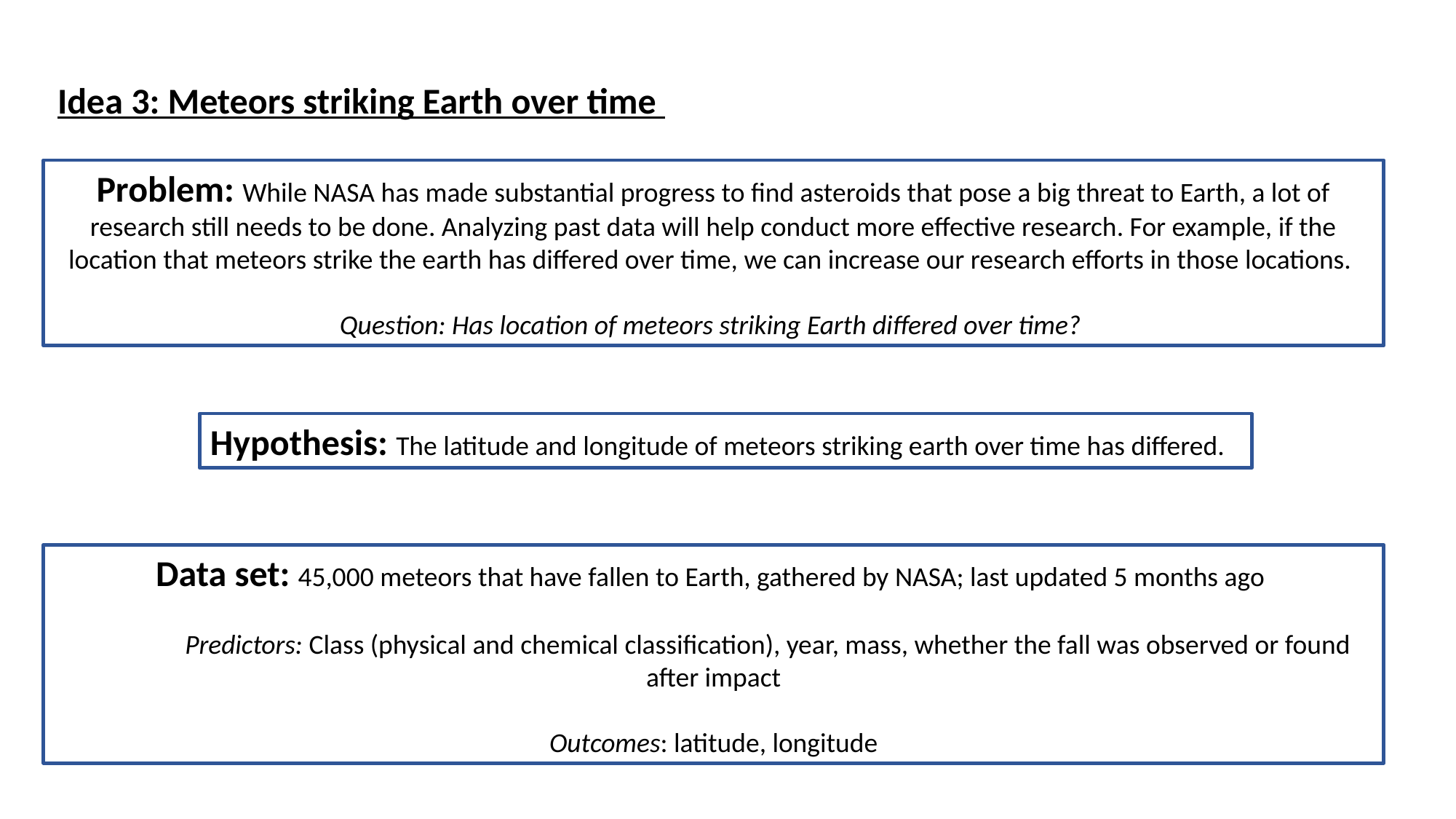

Idea 3: Meteors striking Earth over time
Problem: While NASA has made substantial progress to find asteroids that pose a big threat to Earth, a lot of research still needs to be done. Analyzing past data will help conduct more effective research. For example, if the location that meteors strike the earth has differed over time, we can increase our research efforts in those locations.

Question: Has location of meteors striking Earth differed over time?
Hypothesis: The latitude and longitude of meteors striking earth over time has differed.
Data set: 45,000 meteors that have fallen to Earth, gathered by NASA; last updated 5 months ago

	Predictors: Class (physical and chemical classification), year, mass, whether the fall was observed or found after impact

Outcomes: latitude, longitude